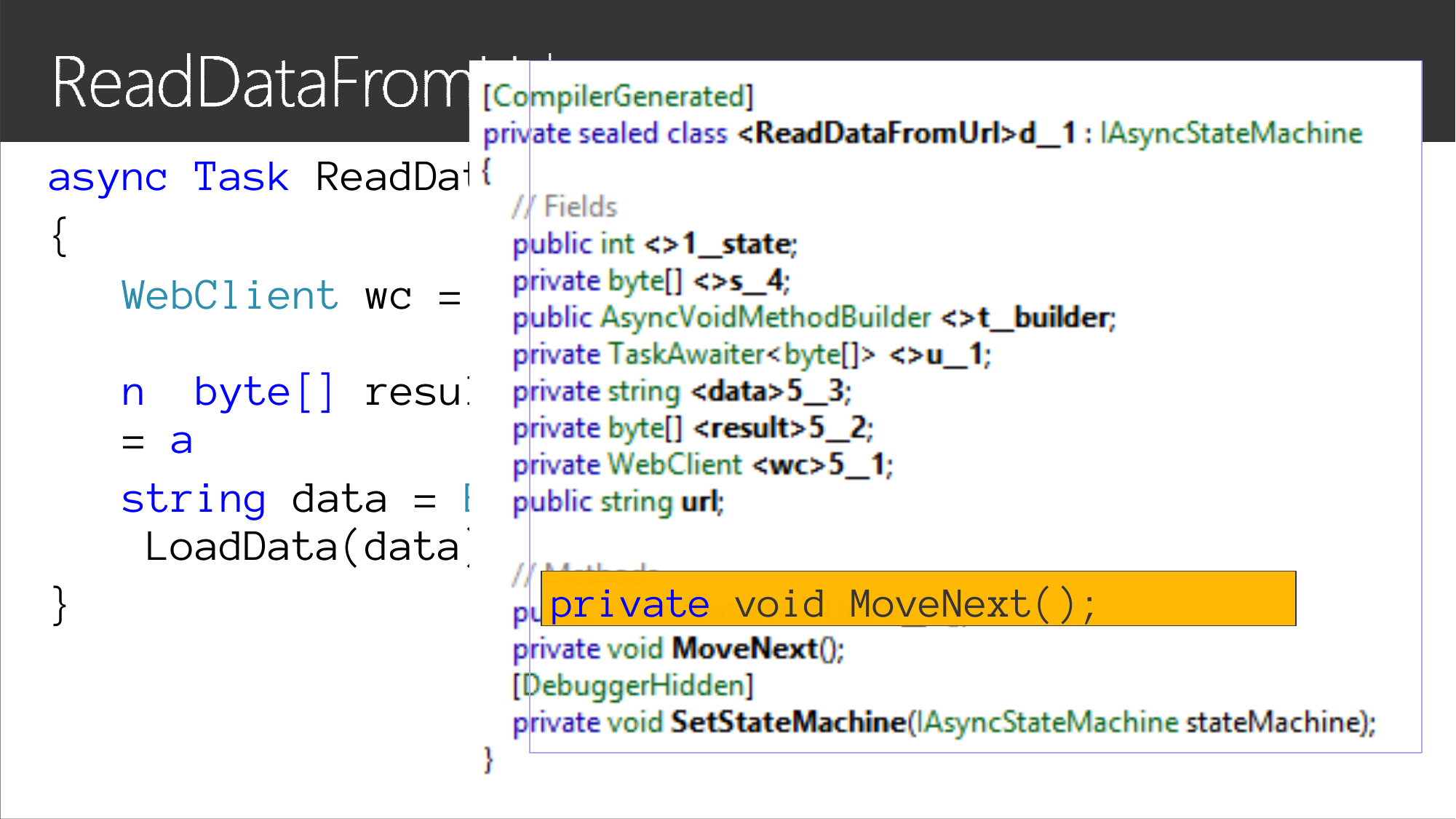

async Task ReadData
{
WebClient wc =	n  byte[] result = a
string data = En  LoadData(data);
}

FromUrl(string url)

ew WebClient();
wait wc.DownloadDataTaskAsync(url);
coding.ASCII.GetString(result);
private void MoveNext();